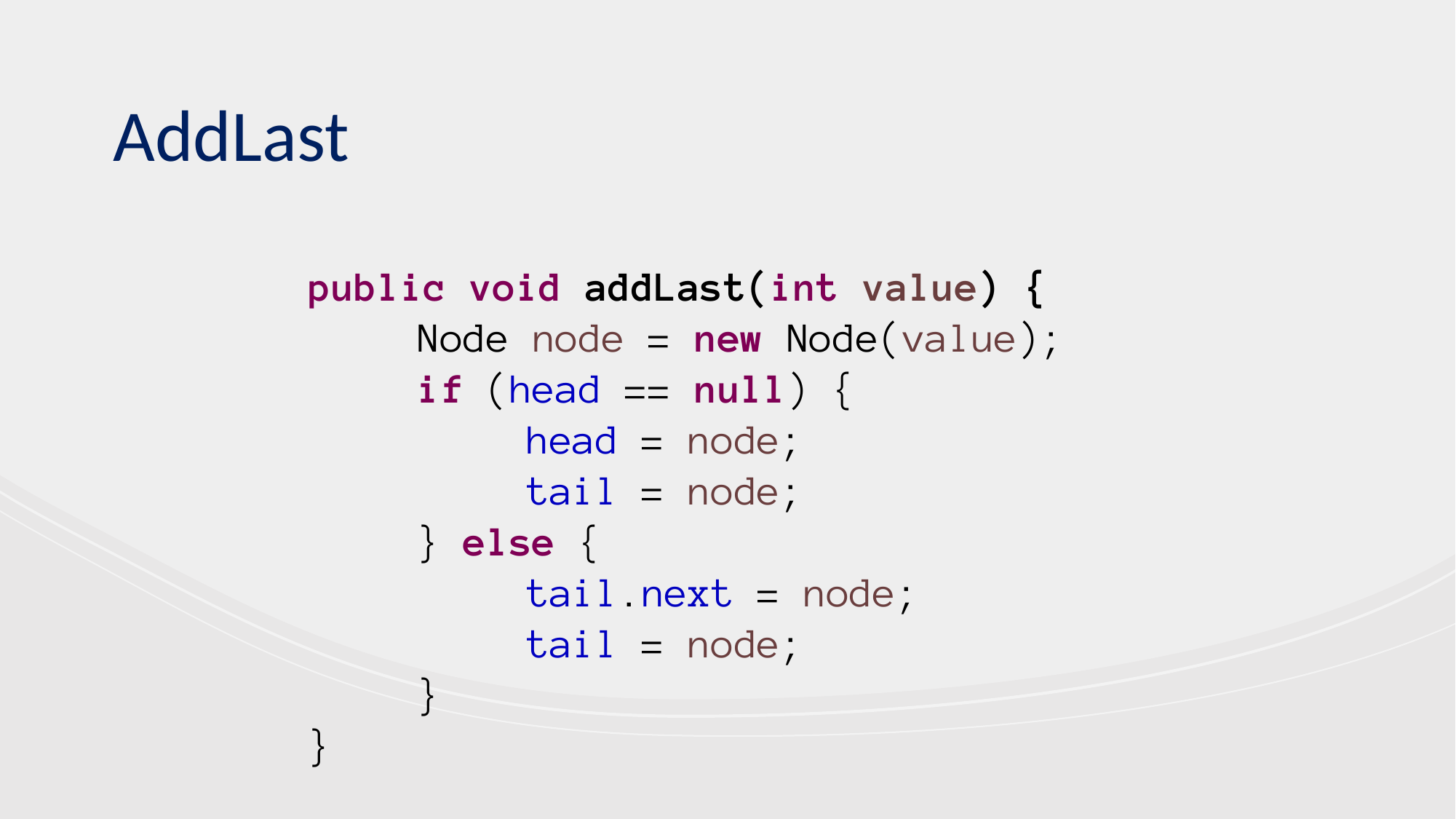

AddLast
public void addLast(int value) {
	Node node = new Node(value);
	if (head == null) {
		head = node;
		tail = node;
	} else {
		tail.next = node;
		tail = node;
	}
}